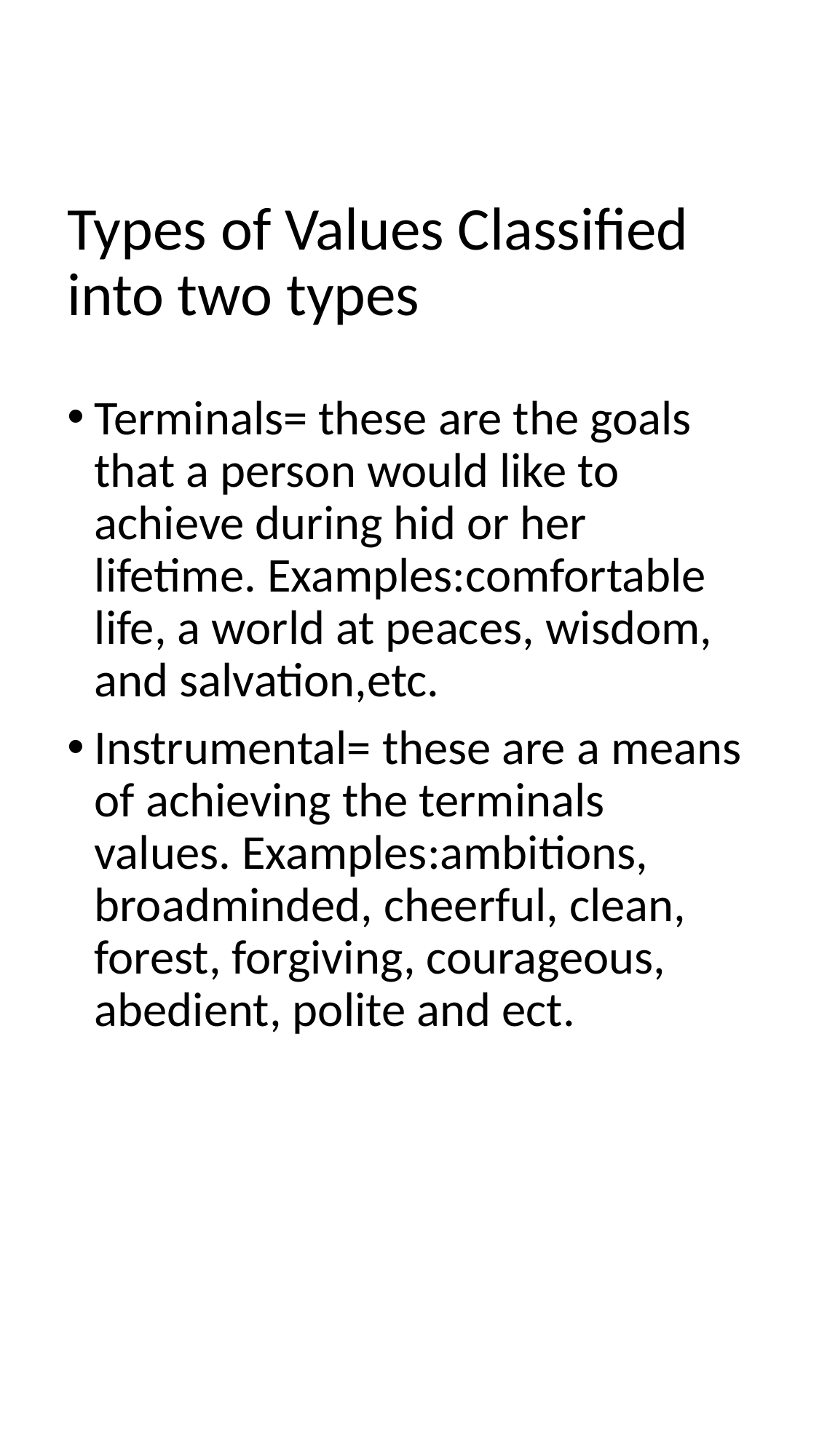

# Types of Values Classified into two types
Terminals= these are the goals that a person would like to achieve during hid or her lifetime. Examples:comfortable life, a world at peaces, wisdom, and salvation,etc.
Instrumental= these are a means of achieving the terminals values. Examples:ambitions, broadminded, cheerful, clean, forest, forgiving, courageous, abedient, polite and ect.